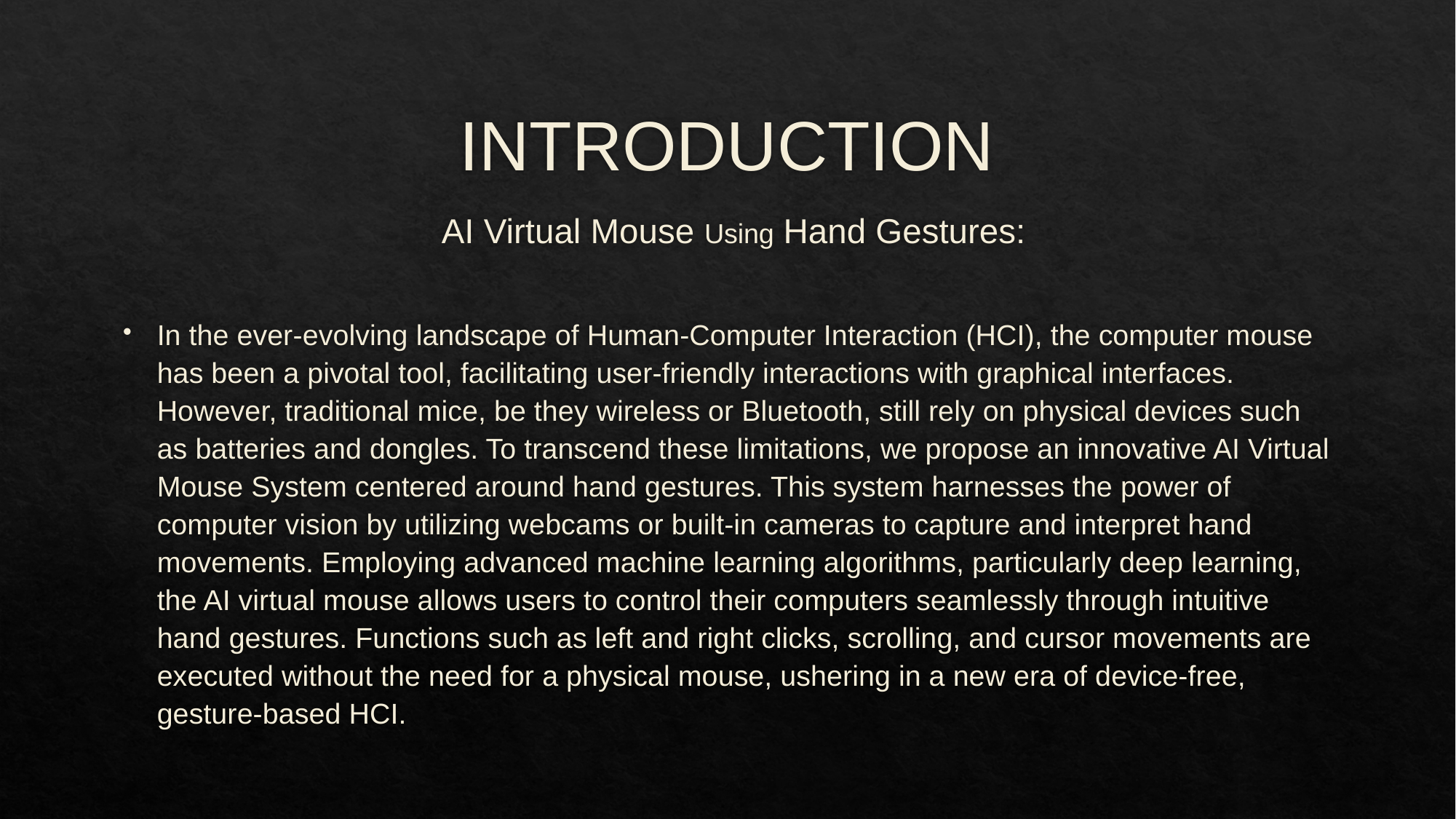

# INTRODUCTION
 AI Virtual Mouse Using Hand Gestures:

In the ever-evolving landscape of Human-Computer Interaction (HCI), the computer mouse has been a pivotal tool, facilitating user-friendly interactions with graphical interfaces. However, traditional mice, be they wireless or Bluetooth, still rely on physical devices such as batteries and dongles. To transcend these limitations, we propose an innovative AI Virtual Mouse System centered around hand gestures. This system harnesses the power of computer vision by utilizing webcams or built-in cameras to capture and interpret hand movements. Employing advanced machine learning algorithms, particularly deep learning, the AI virtual mouse allows users to control their computers seamlessly through intuitive hand gestures. Functions such as left and right clicks, scrolling, and cursor movements are executed without the need for a physical mouse, ushering in a new era of device-free, gesture-based HCI.